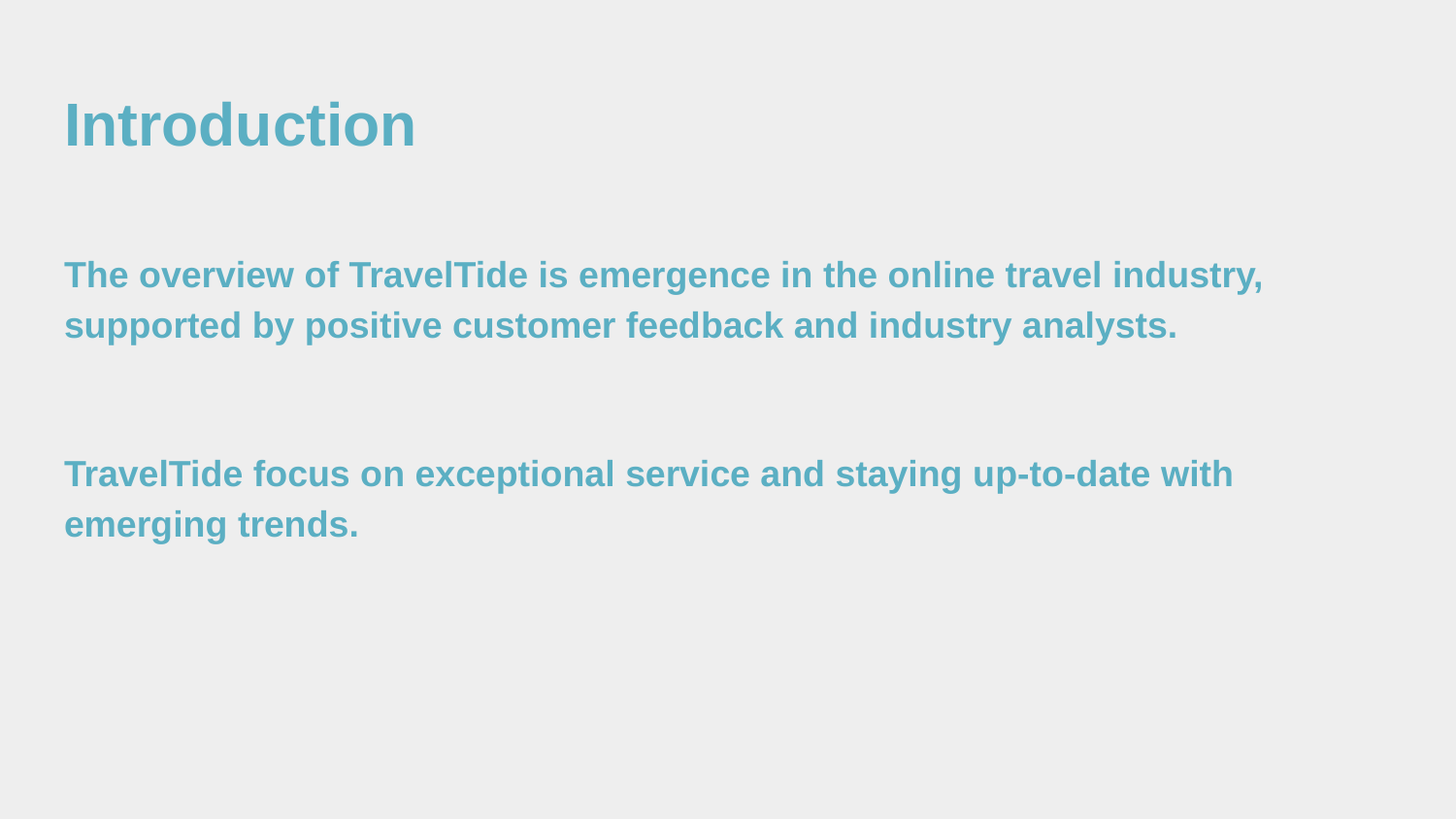

# Introduction
The overview of TravelTide is emergence in the online travel industry, supported by positive customer feedback and industry analysts.

TravelTide focus on exceptional service and staying up-to-date with emerging trends.